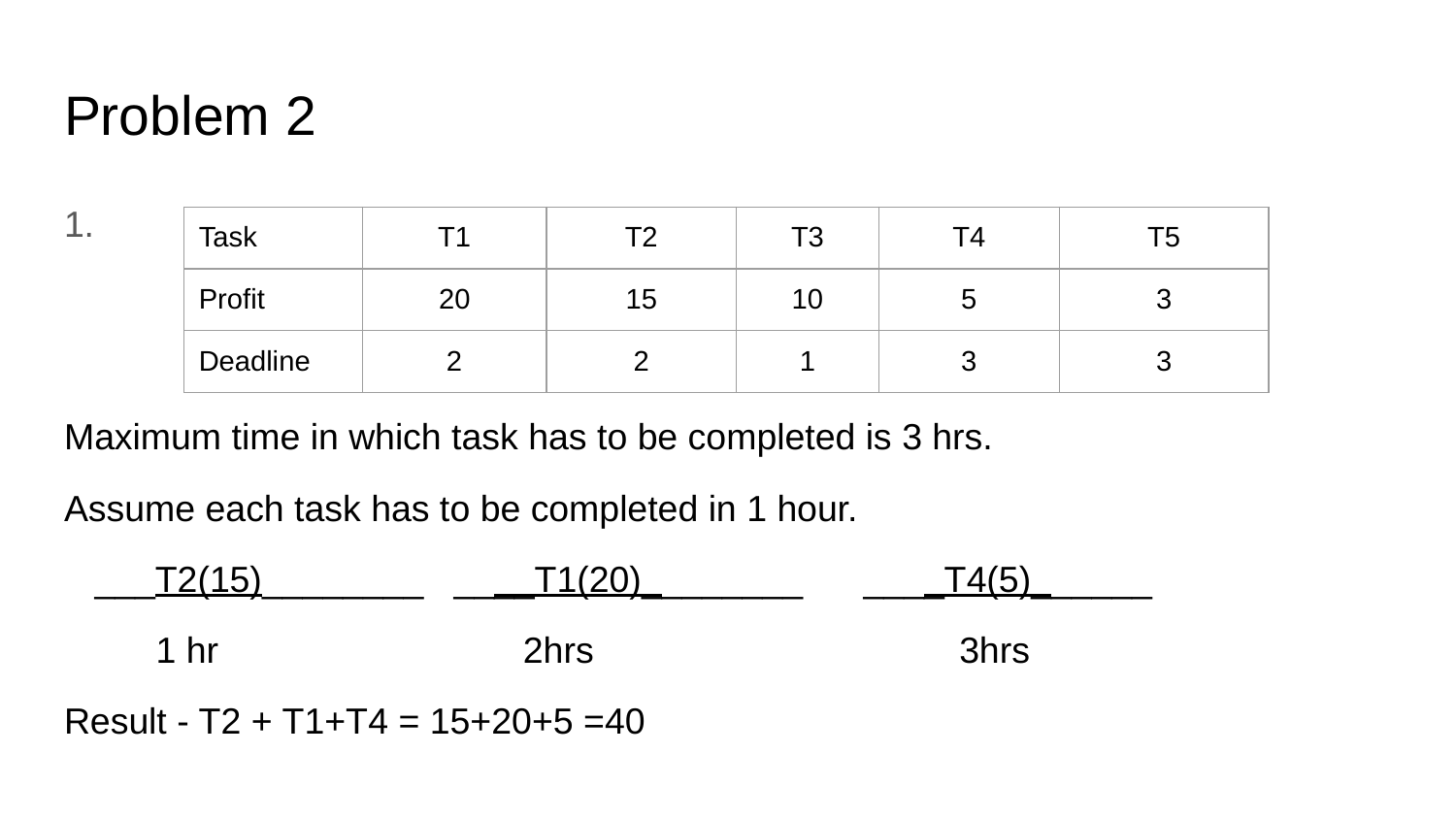

# Problem 2
1.

Maximum time in which task has to be completed is 3 hrs.
Assume each task has to be completed in 1 hour.
   ___T2(15)________   ____T1(20)________      ____T4(5)______
         1 hr                              2hrs                                    3hrs
Result - T2 + T1+T4 = 15+20+5 =40
| Task | T1 | T2 | T3 | T4 | T5 |
| --- | --- | --- | --- | --- | --- |
| Profit | 20 | 15 | 10 | 5 | 3 |
| Deadline | 2 | 2 | 1 | 3 | 3 |